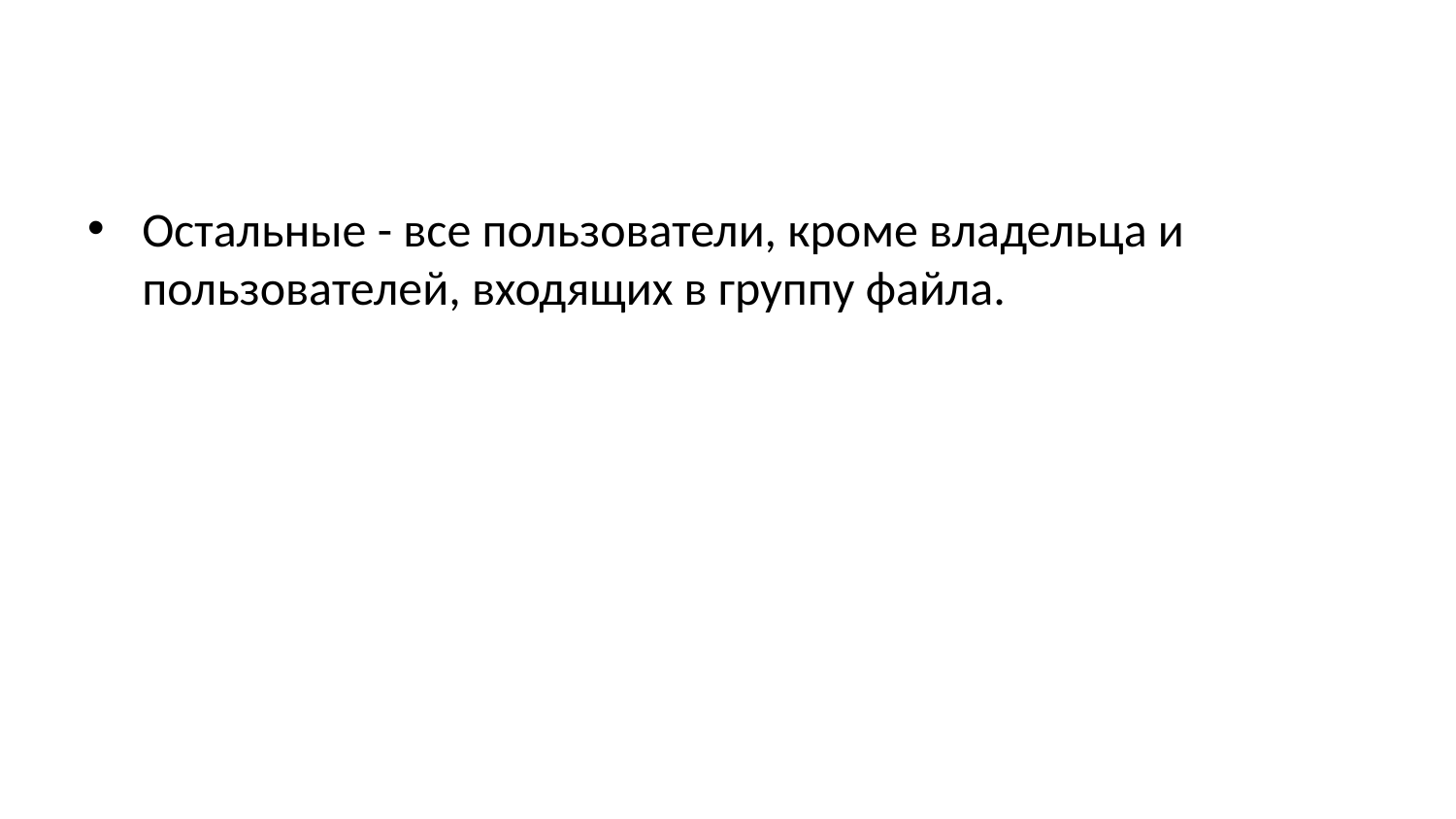

Остальные - все пользователи, кроме владельца и пользователей, входящих в группу файла.